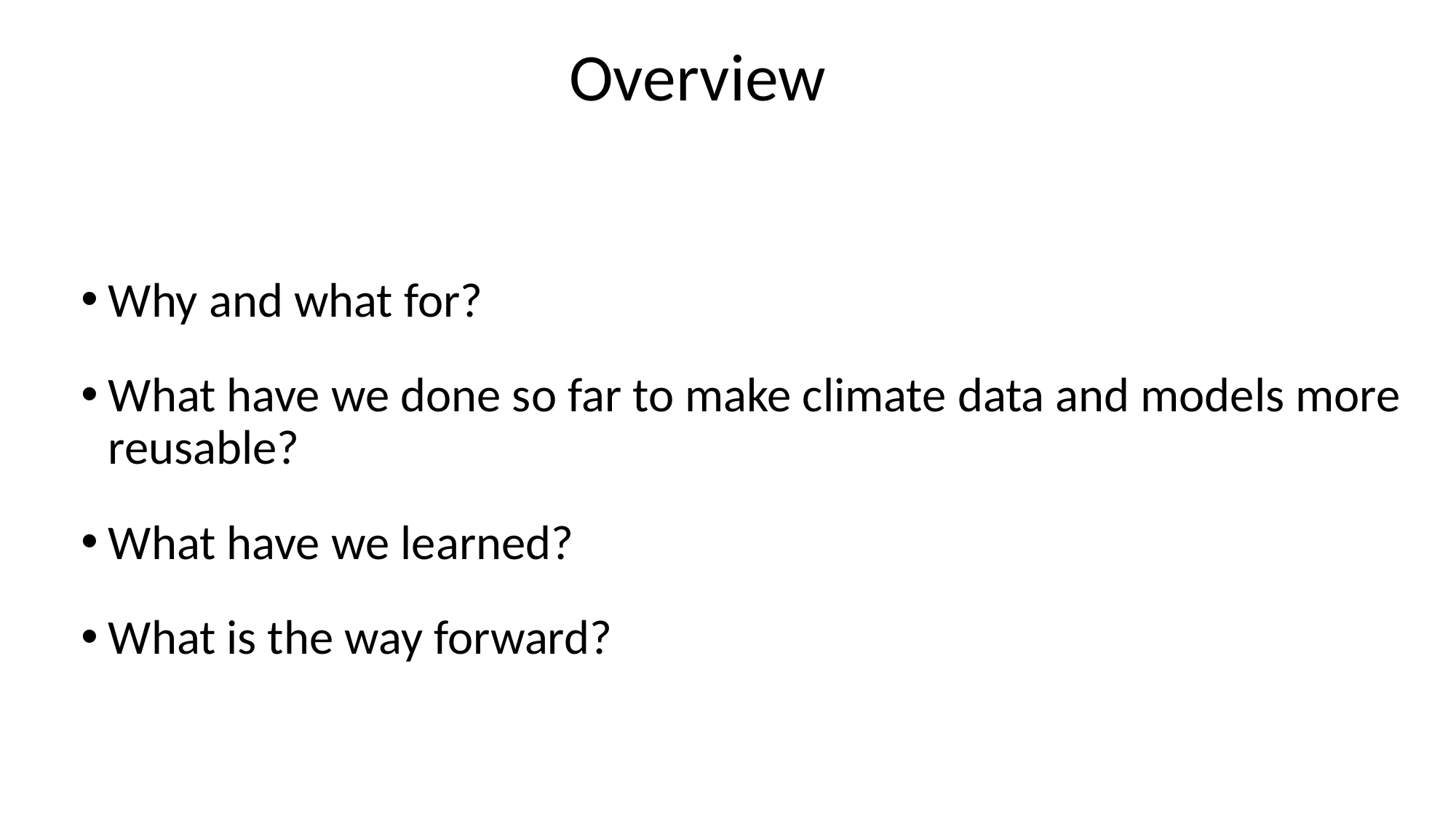

# Overview
Why and what for?
What have we done so far to make climate data and models more reusable?
What have we learned?
What is the way forward?